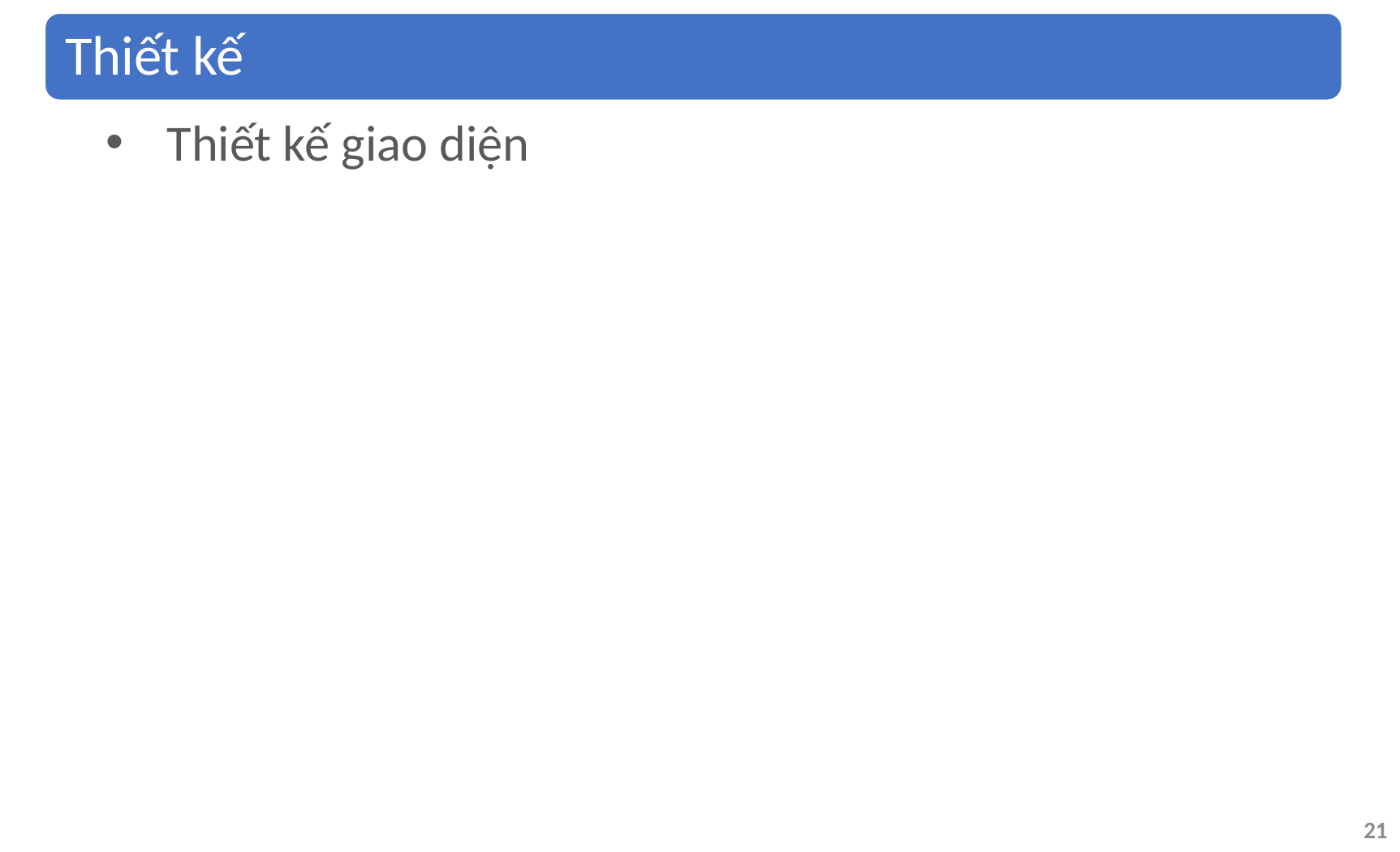

Thiết kế
Thiết kế giao diện
21